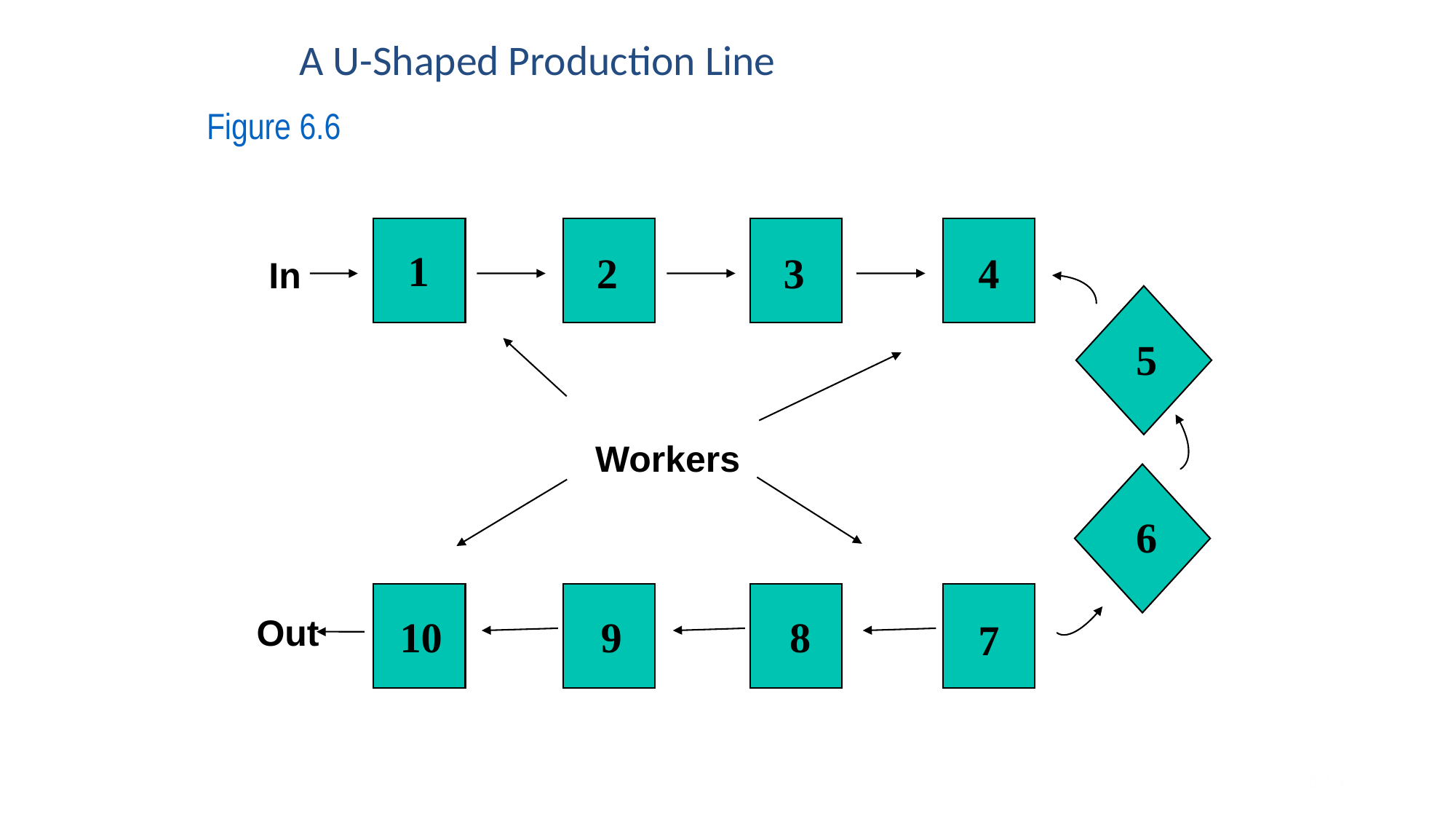

# A U-Shaped Production Line
Figure 6.6

1
2
3
4
In

5

Workers

6

Out
10
9
8
7

6-19